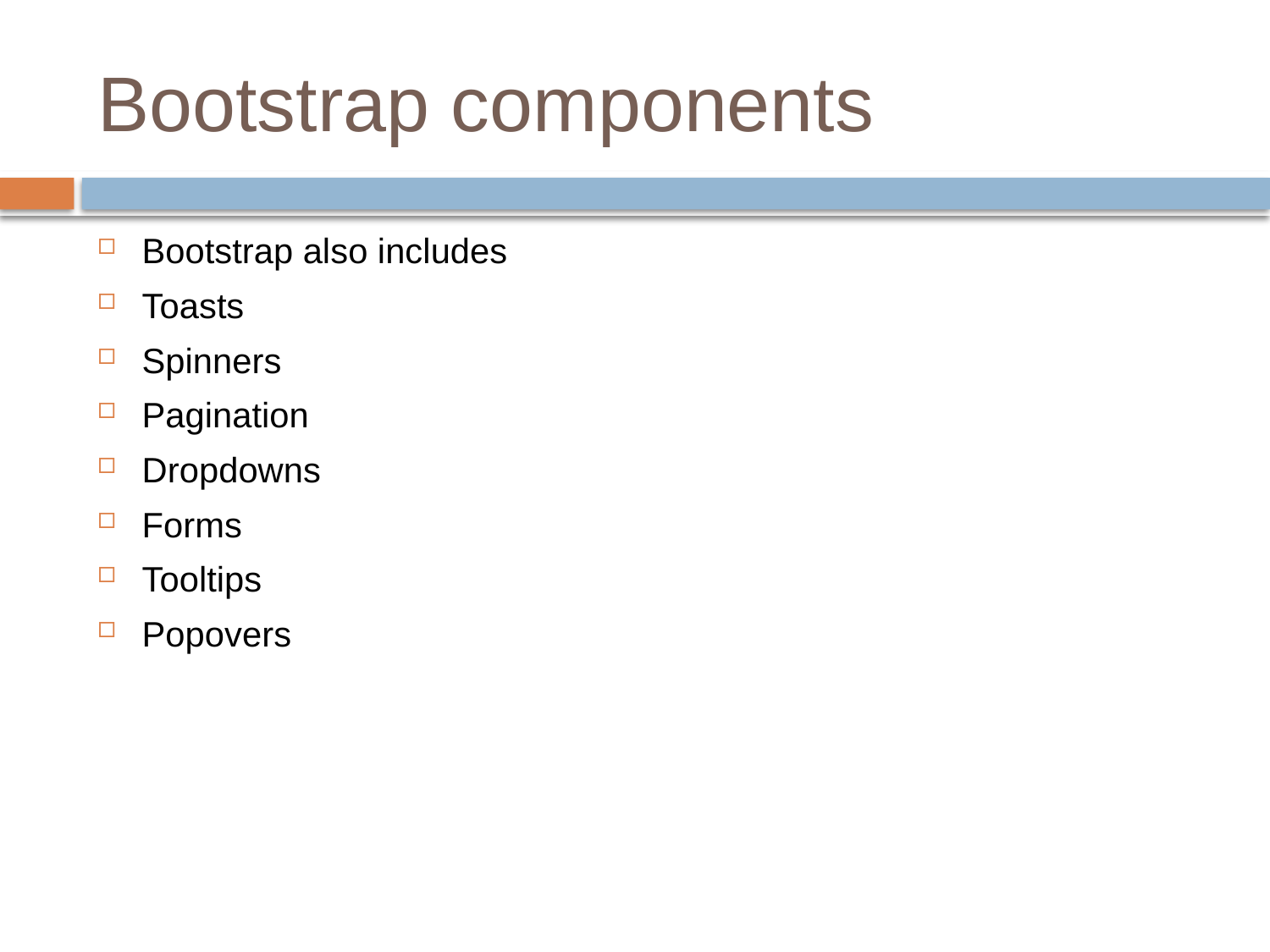

# Bootstrap components
Bootstrap also includes
Toasts
Spinners
Pagination
Dropdowns
Forms
Tooltips
Popovers